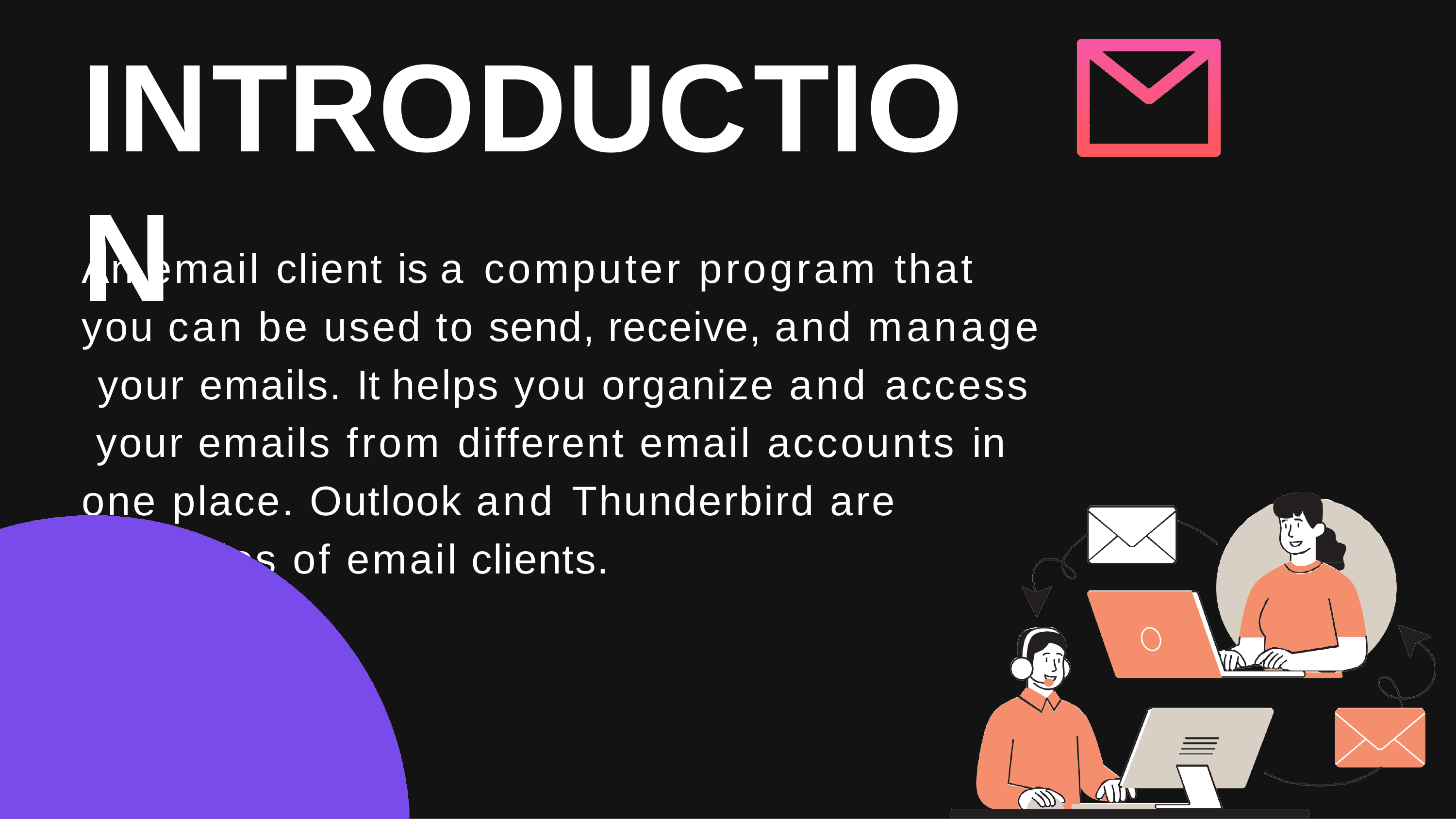

# INTRODUCTION

An email client is a computer program that  you can be used to send, receive, and manage  your emails. It helps you organize and access  your emails from different email accounts in  one place. Outlook and Thunderbird are  examples of email clients.